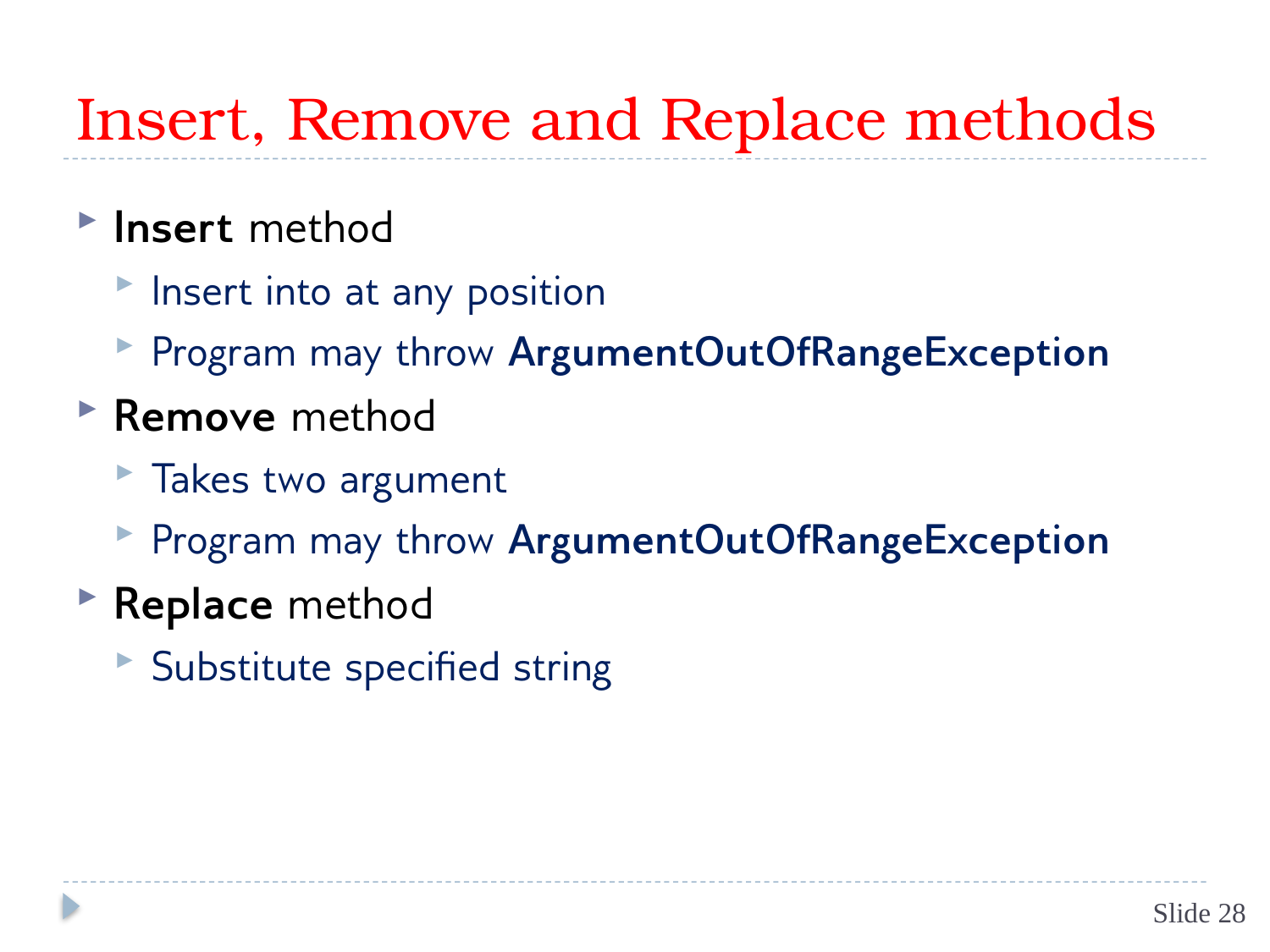

# Insert, Remove and Replace methods
Insert method
Insert into at any position
Program may throw ArgumentOutOfRangeException
Remove method
Takes two argument
Program may throw ArgumentOutOfRangeException
Replace method
Substitute specified string

Slide 28